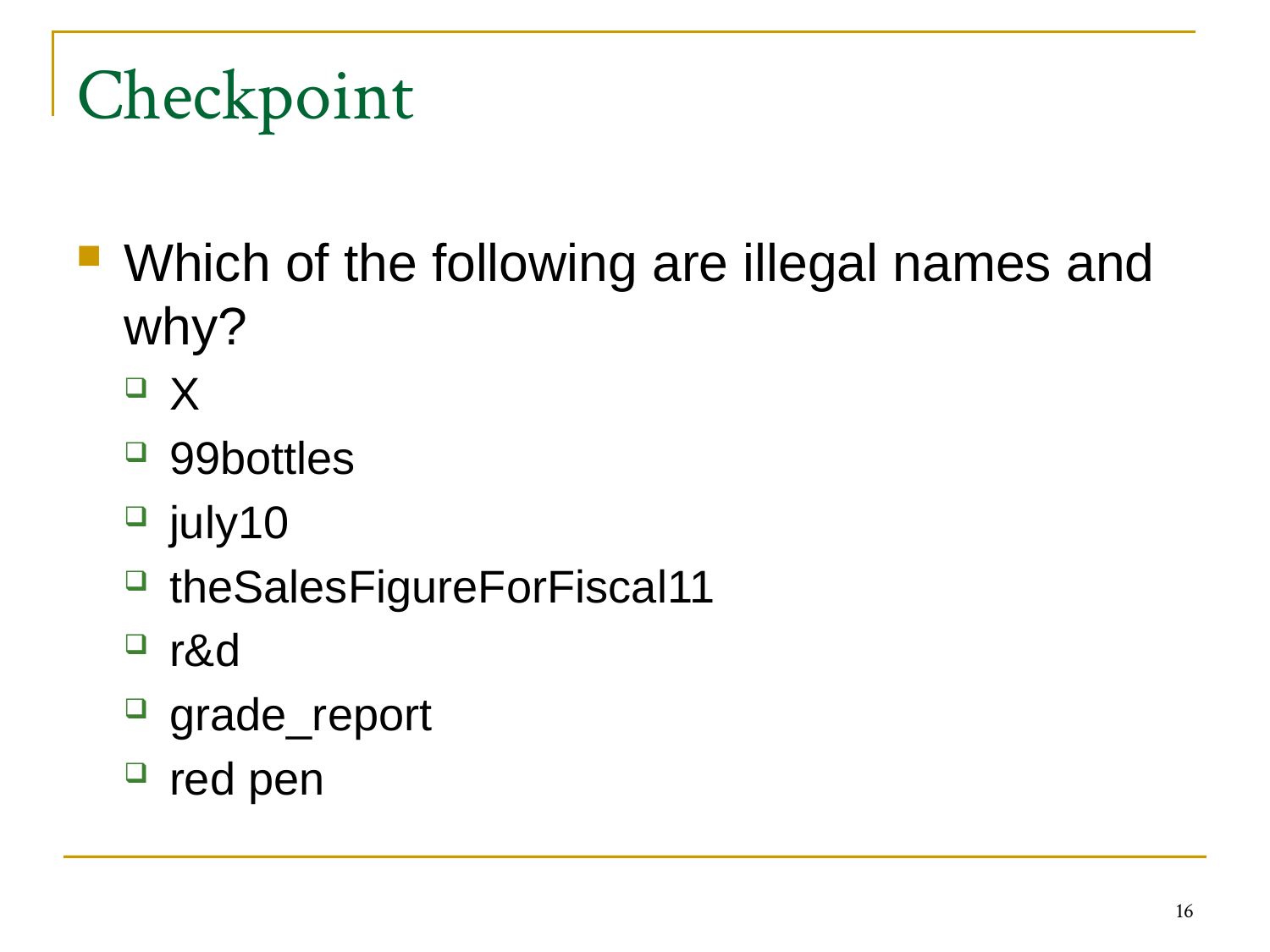

# Checkpoint
Which of the following are illegal names and why?
X
99bottles
july10
theSalesFigureForFiscal11
r&d
grade_report
red pen

16